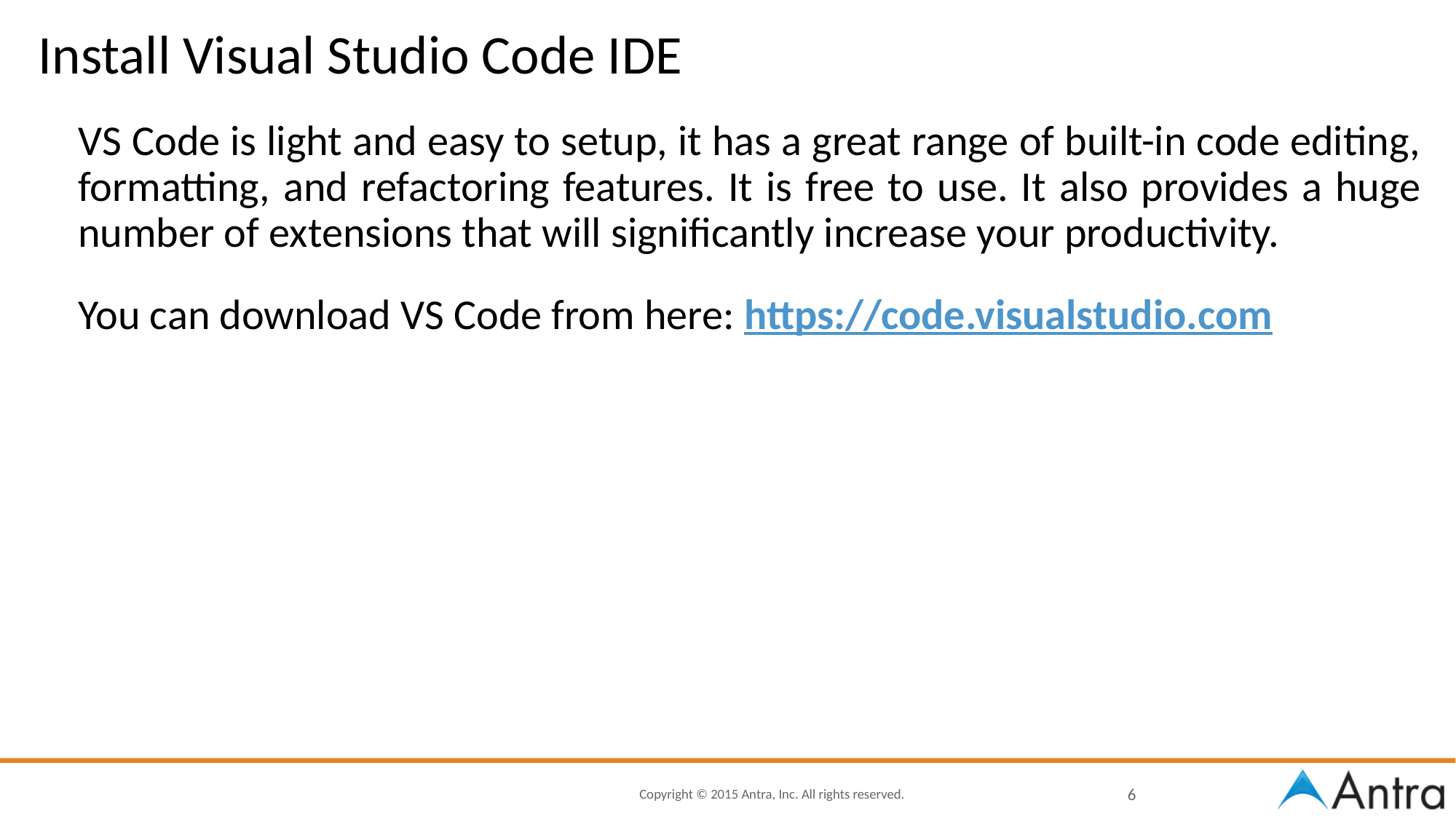

# Install Visual Studio Code IDE
VS Code is light and easy to setup, it has a great range of built-in code editing, formatting, and refactoring features. It is free to use. It also provides a huge number of extensions that will significantly increase your productivity.
You can download VS Code from here: https://code.visualstudio.com

6